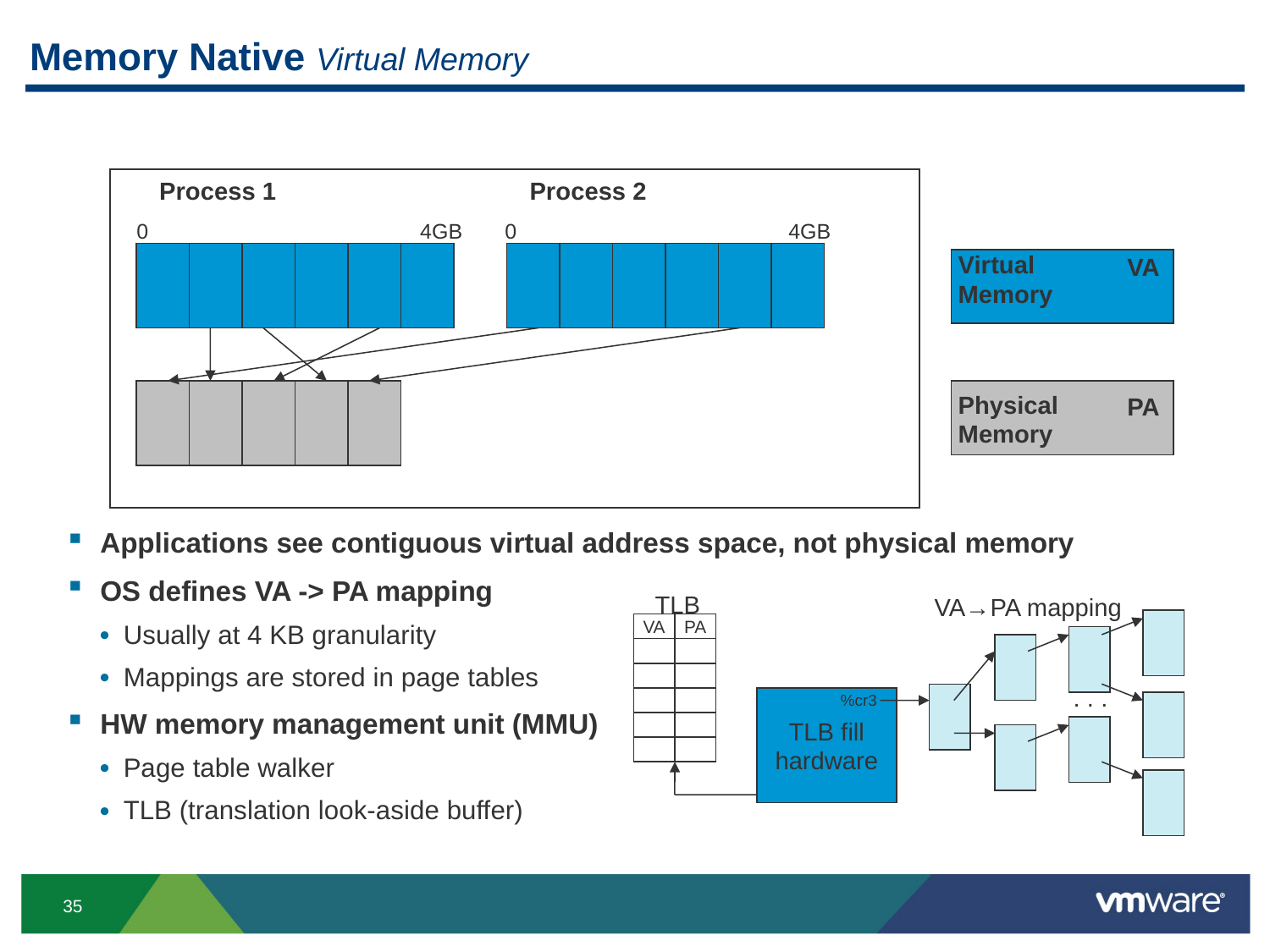

# Memory Native Virtual Memory
Process 1

Process 2

0                                              4GB
0                                              4GB

Virtual
Memory
VA

Physical
Memory
PA

Applications see contiguous virtual address space, not physical memory
OS defines VA -> PA mapping
Usually at 4 KB granularity
Mappings are stored in page tables
HW memory management unit (MMU)
Page table walker
TLB (translation look-aside buffer)
TLB
VA
PA

VA→PA mapping

. . .
%cr3

TLB fill
hardware